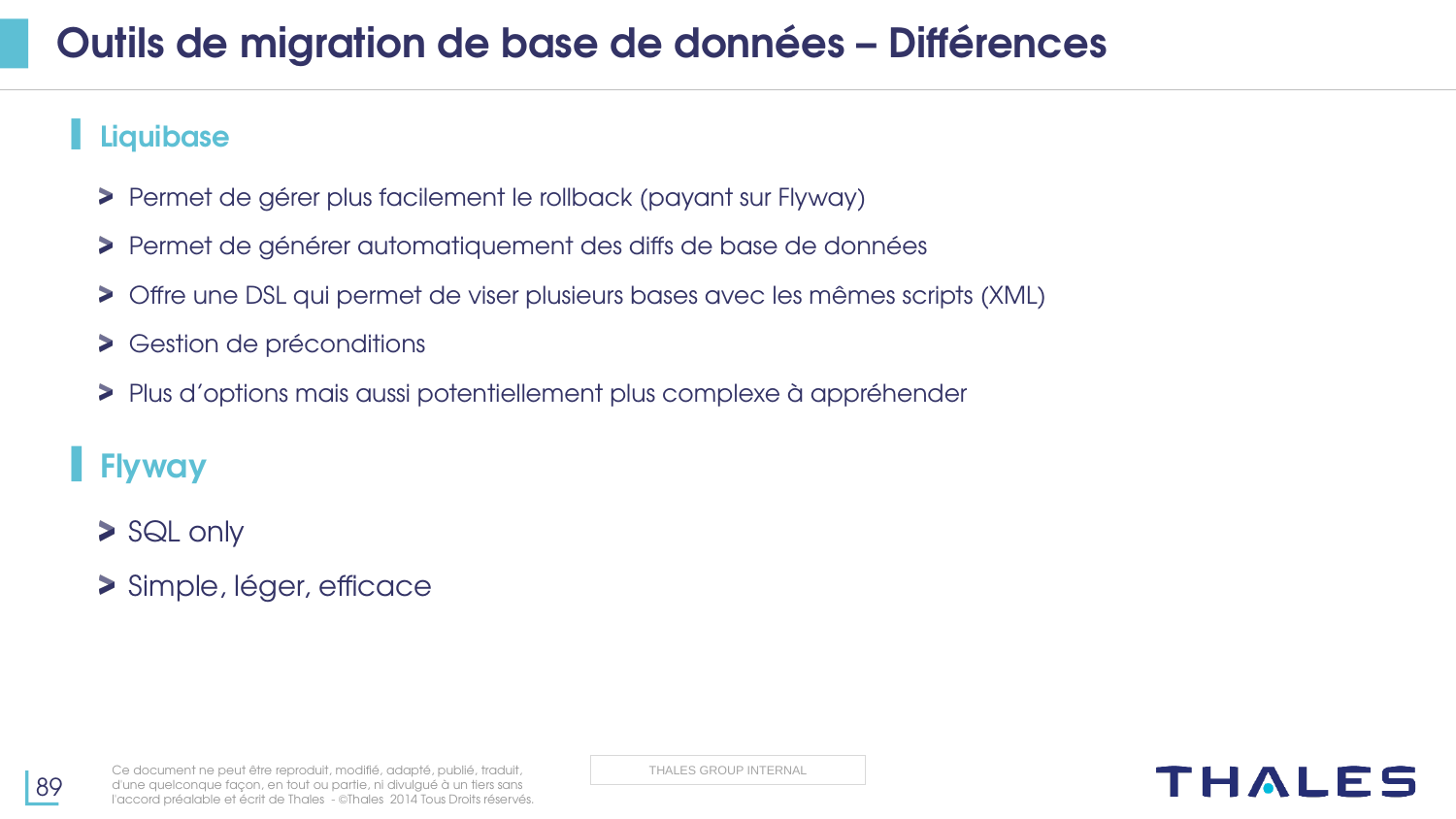

# Outils de migration de base de données – Différences
Liquibase
Permet de gérer plus facilement le rollback (payant sur Flyway)
Permet de générer automatiquement des diffs de base de données
Offre une DSL qui permet de viser plusieurs bases avec les mêmes scripts (XML)
Gestion de préconditions
Plus d’options mais aussi potentiellement plus complexe à appréhender
Flyway
SQL only
Simple, léger, efficace